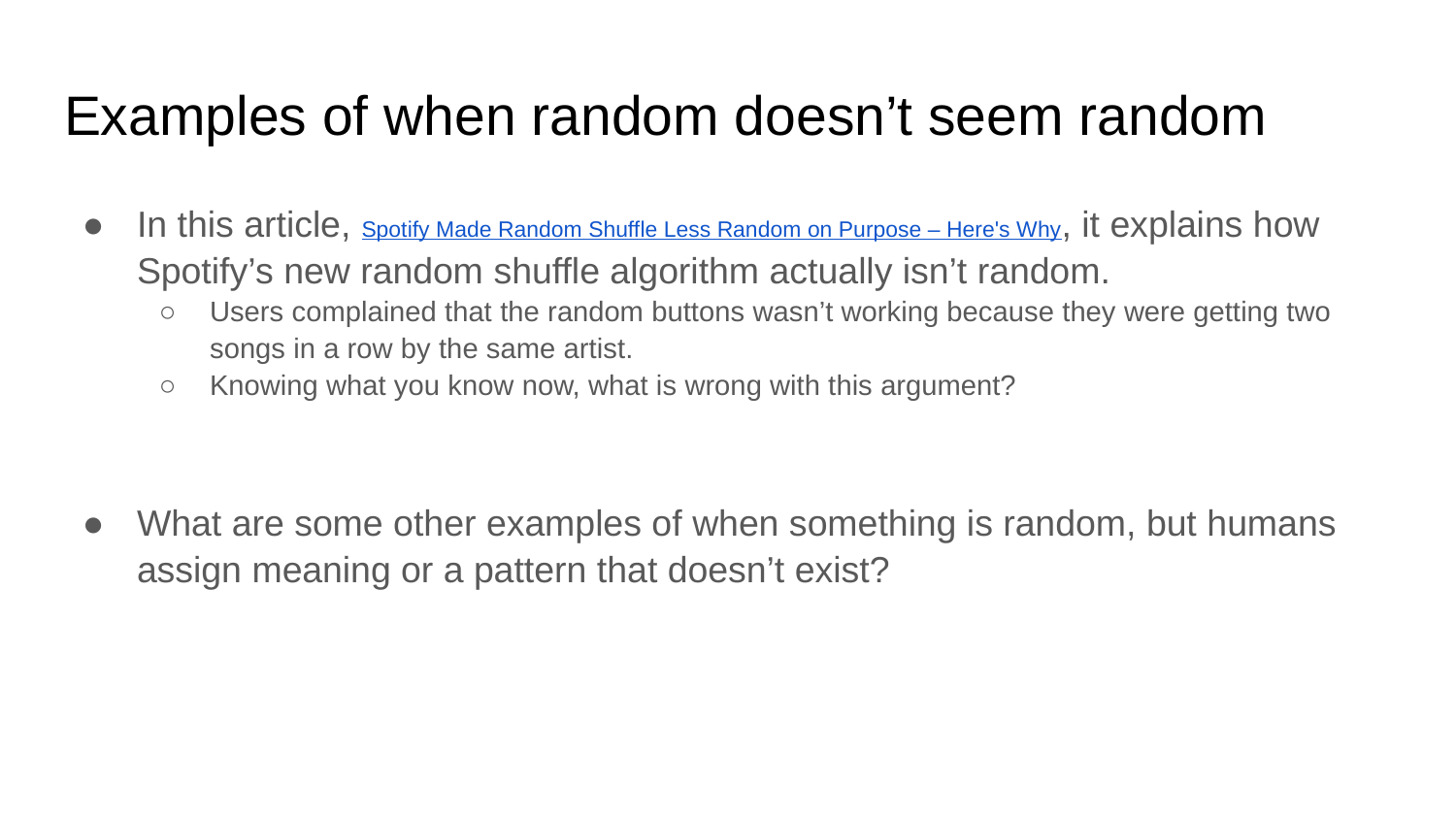

# Examples of when random doesn’t seem random
In this article, Spotify Made Random Shuffle Less Random on Purpose – Here's Why, it explains how Spotify’s new random shuffle algorithm actually isn’t random.
Users complained that the random buttons wasn’t working because they were getting two songs in a row by the same artist.
Knowing what you know now, what is wrong with this argument?

What are some other examples of when something is random, but humans assign meaning or a pattern that doesn’t exist?